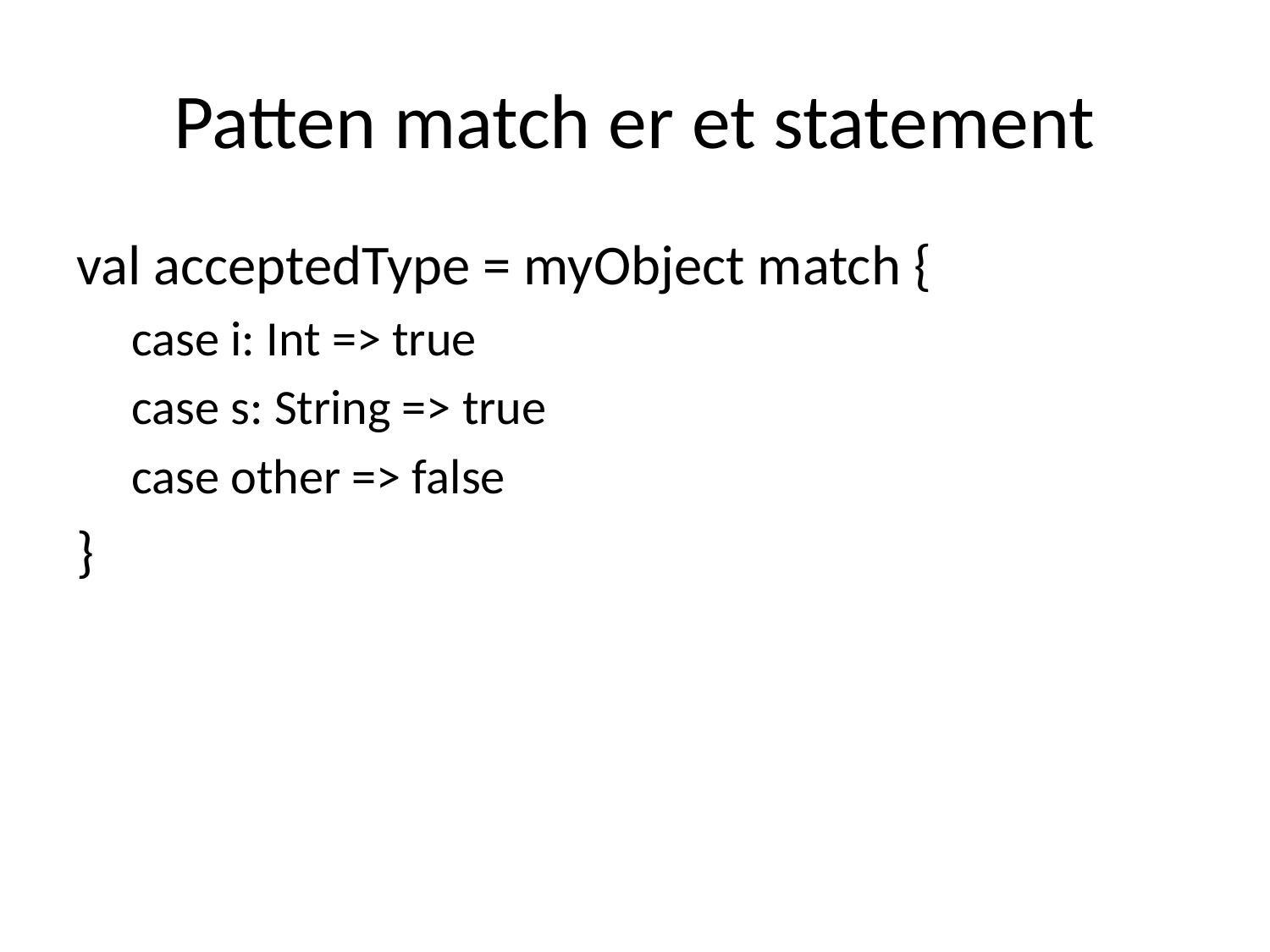

# Patten match er et statement
val acceptedType = myObject match {
case i: Int => true
case s: String => true
case other => false
}